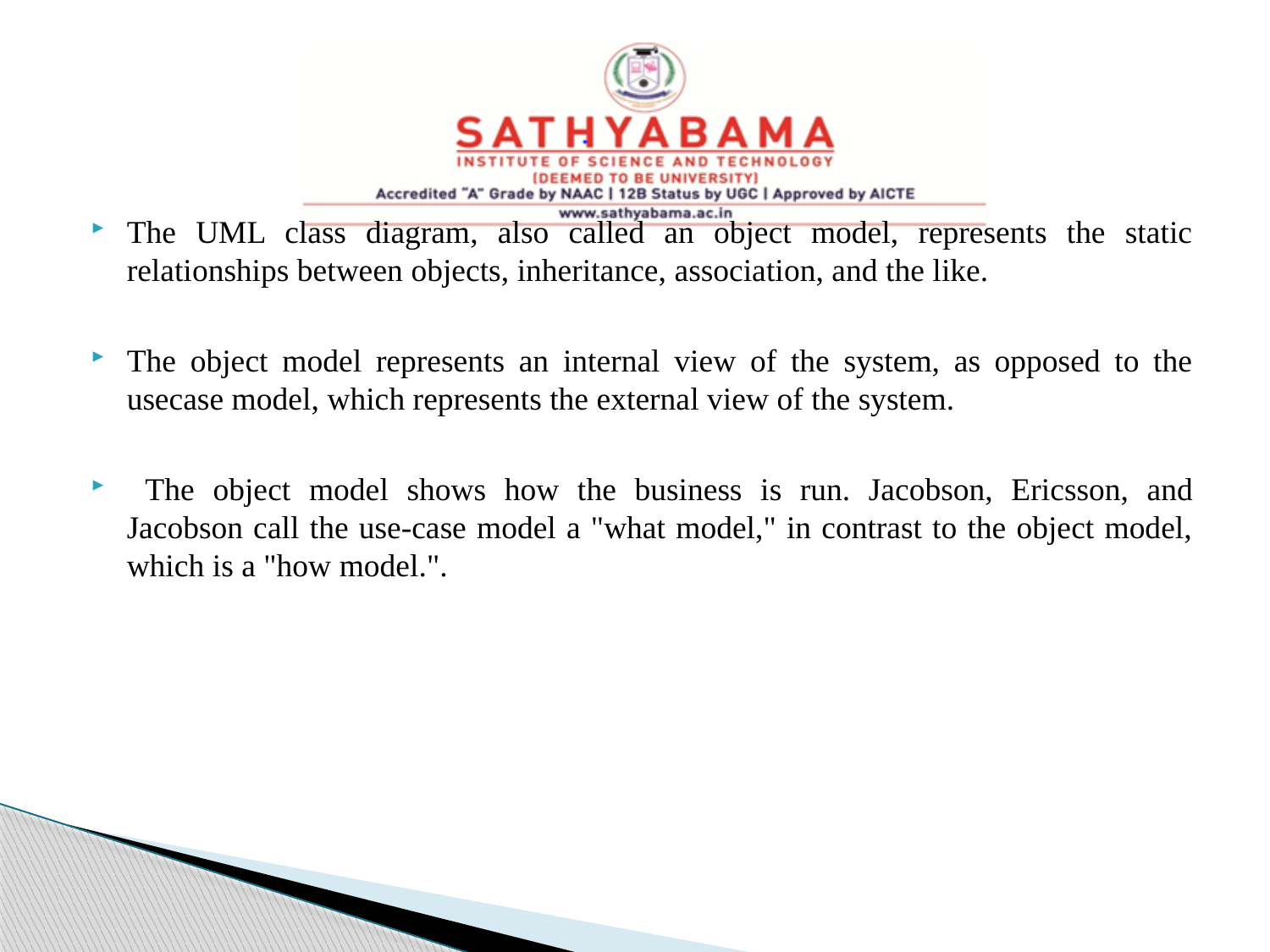

The UML class diagram, also called an object model, represents the static relationships between objects, inheritance, association, and the like.

The object model represents an internal view of the system, as opposed to the usecase model, which represents the external view of the system.

 The object model shows how the business is run. Jacobson, Ericsson, and Jacobson call the use-case model a "what model," in contrast to the object model, which is a "how model.".